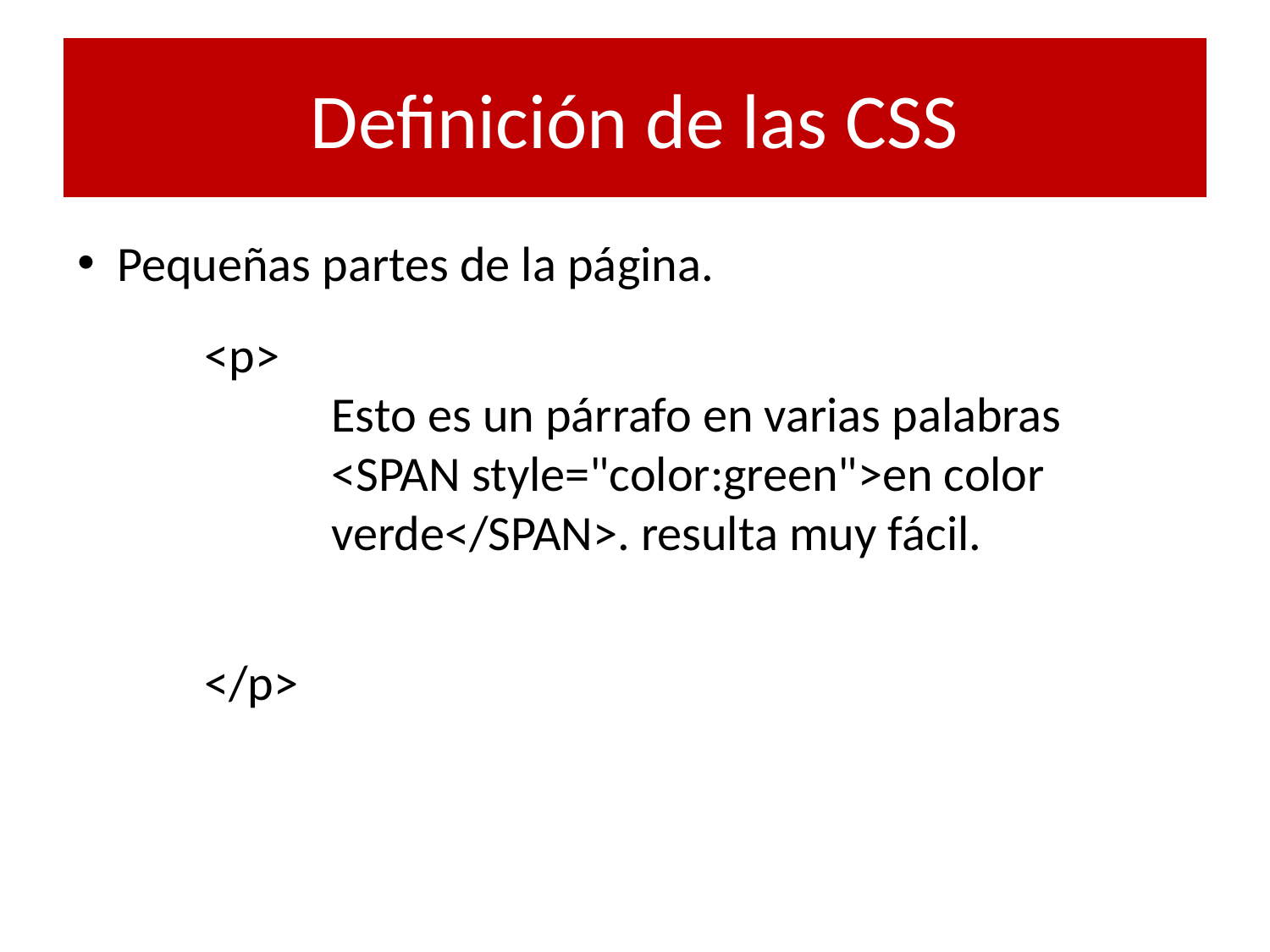

# Definición de las CSS
Pequeñas partes de la página.
	<p>
		Esto es un párrafo en varias palabras 			<SPAN style="color:green">en color 			verde</SPAN>. resulta muy fácil.
	</p>